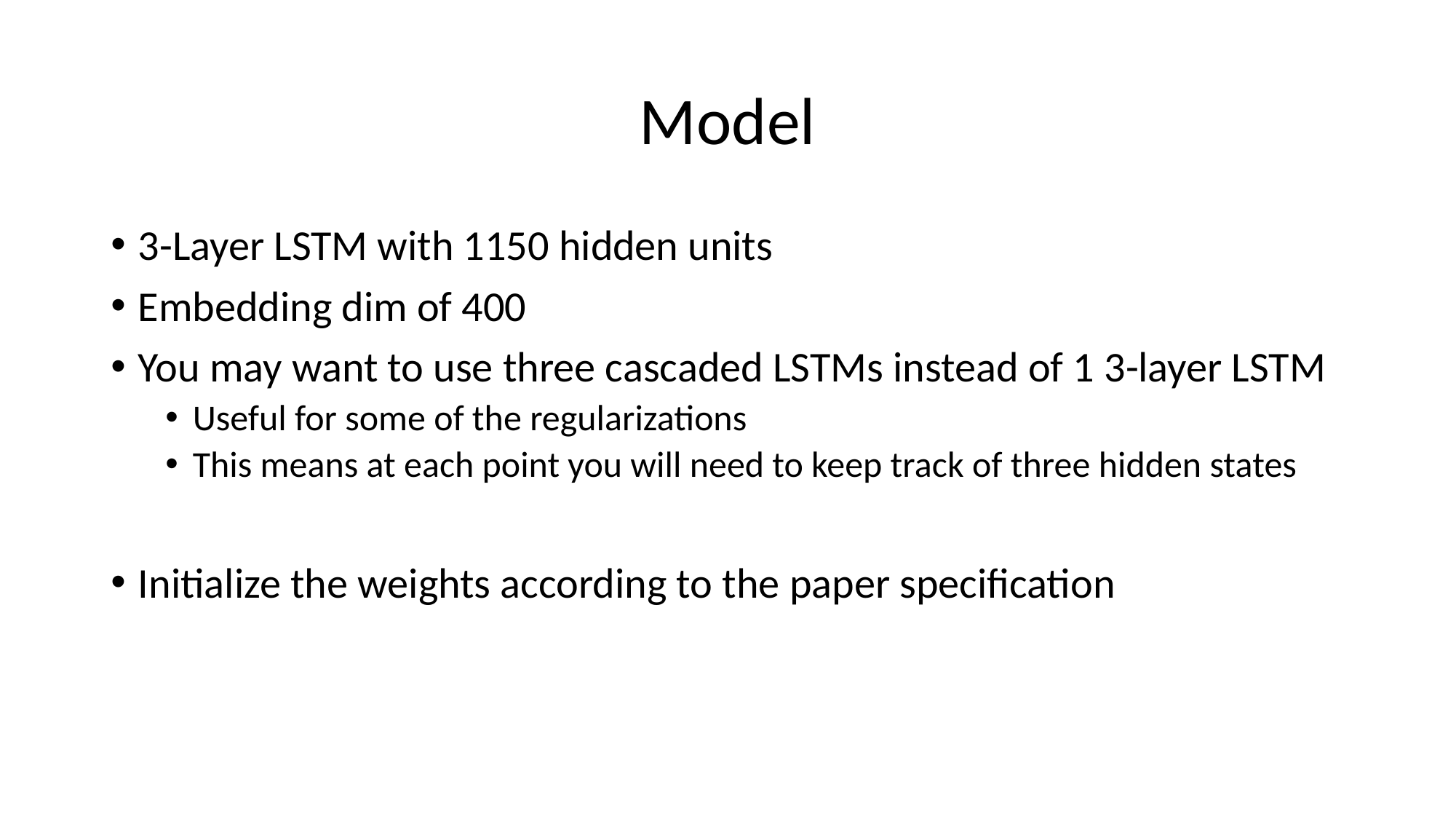

# Model
3-Layer LSTM with 1150 hidden units
Embedding dim of 400
You may want to use three cascaded LSTMs instead of 1 3-layer LSTM
Useful for some of the regularizations
This means at each point you will need to keep track of three hidden states

Initialize the weights according to the paper specification